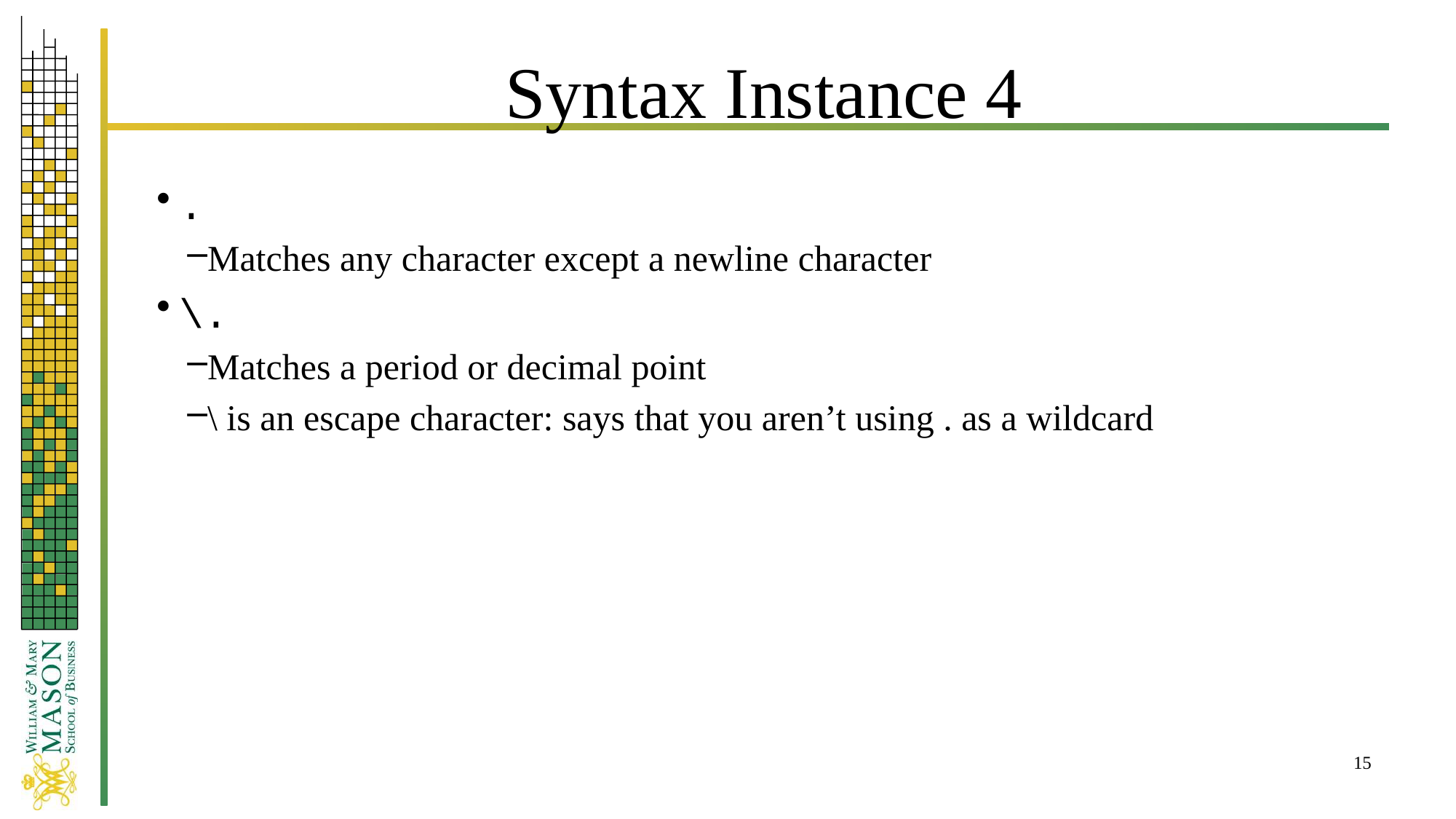

# Syntax Instance 4
.
Matches any character except a newline character
\.
Matches a period or decimal point
\ is an escape character: says that you aren’t using . as a wildcard
15